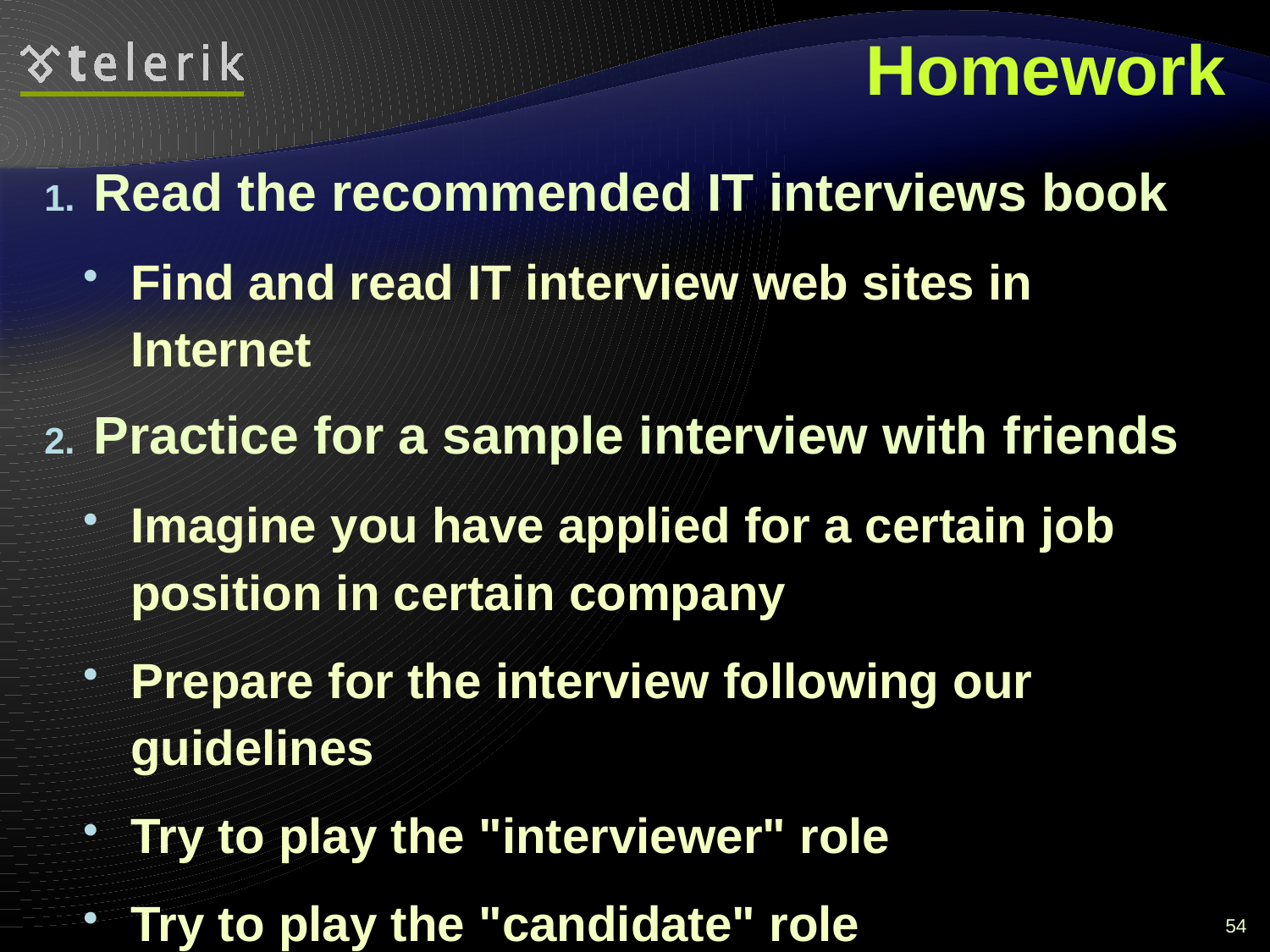

# Homework
Read the recommended IT interviews book
Find and read IT interview web sites in Internet
Practice for a sample interview with friends
Imagine you have applied for a certain job position in certain company
Prepare for the interview following our guidelines
Try to play the "interviewer" role
Try to play the "candidate" role
54